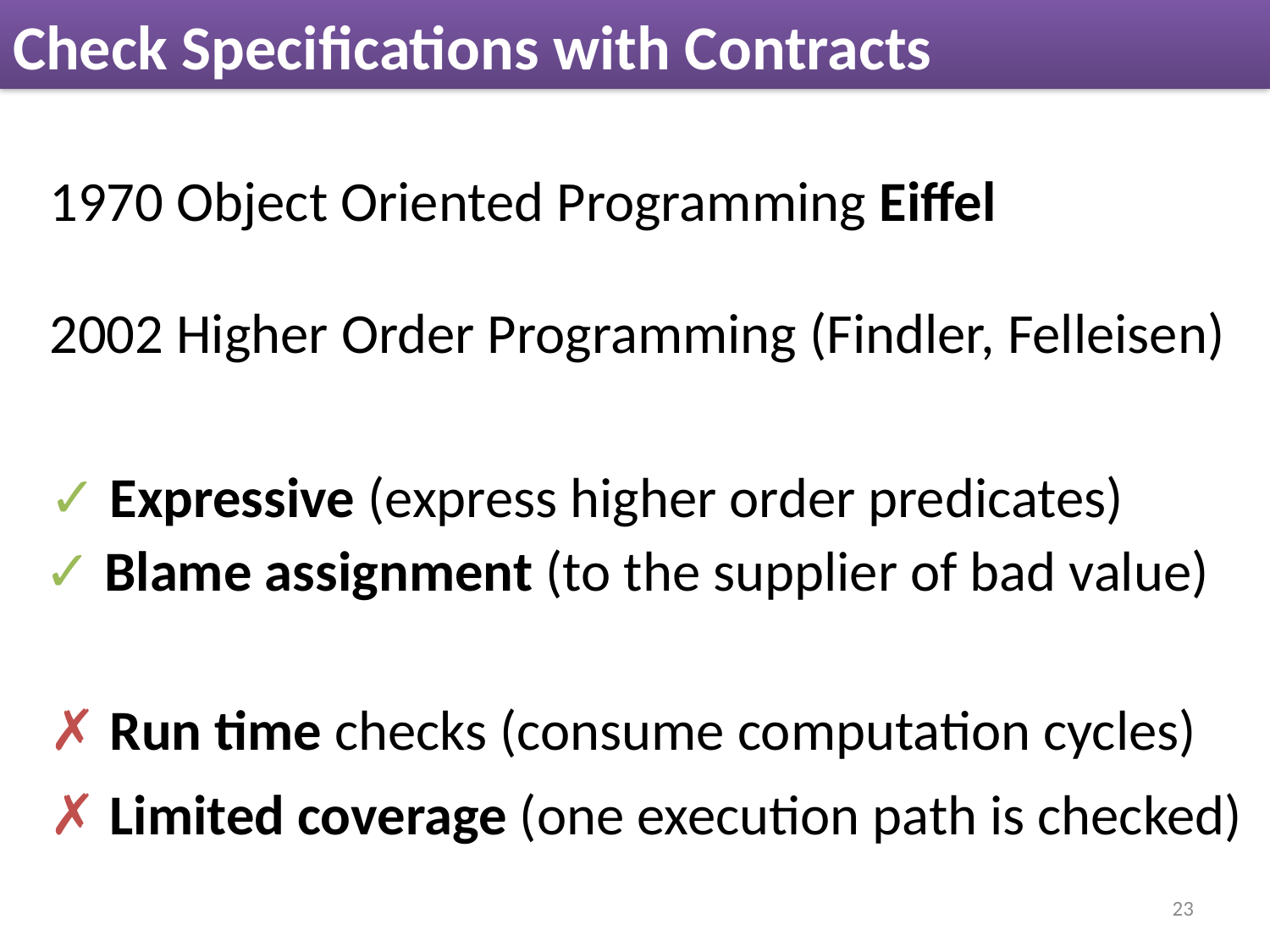

# Check Specifications with Contracts
1970 Object Oriented Programming Eiffel
2002 Higher Order Programming (Findler, Felleisen)
✓ Expressive (express higher order predicates)
✓ Blame assignment (to the supplier of bad value)
✗ Run time checks (consume computation cycles)
✗ Limited coverage (one execution path is checked)
23